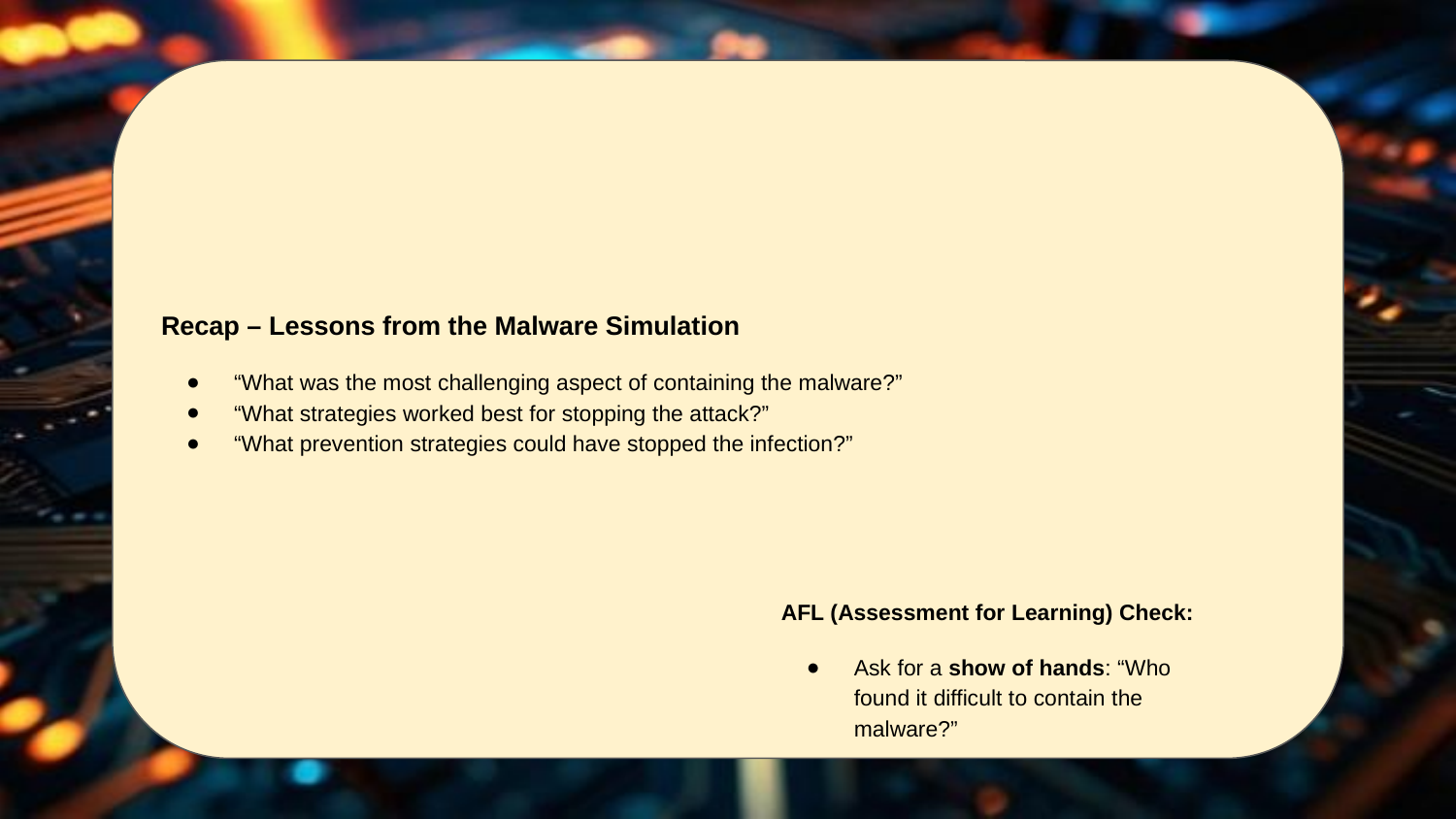

Recap – Lessons from the Malware Simulation
“What was the most challenging aspect of containing the malware?”
“What strategies worked best for stopping the attack?”
“What prevention strategies could have stopped the infection?”

AFL (Assessment for Learning) Check:
Ask for a show of hands: “Who found it difficult to contain the malware?”